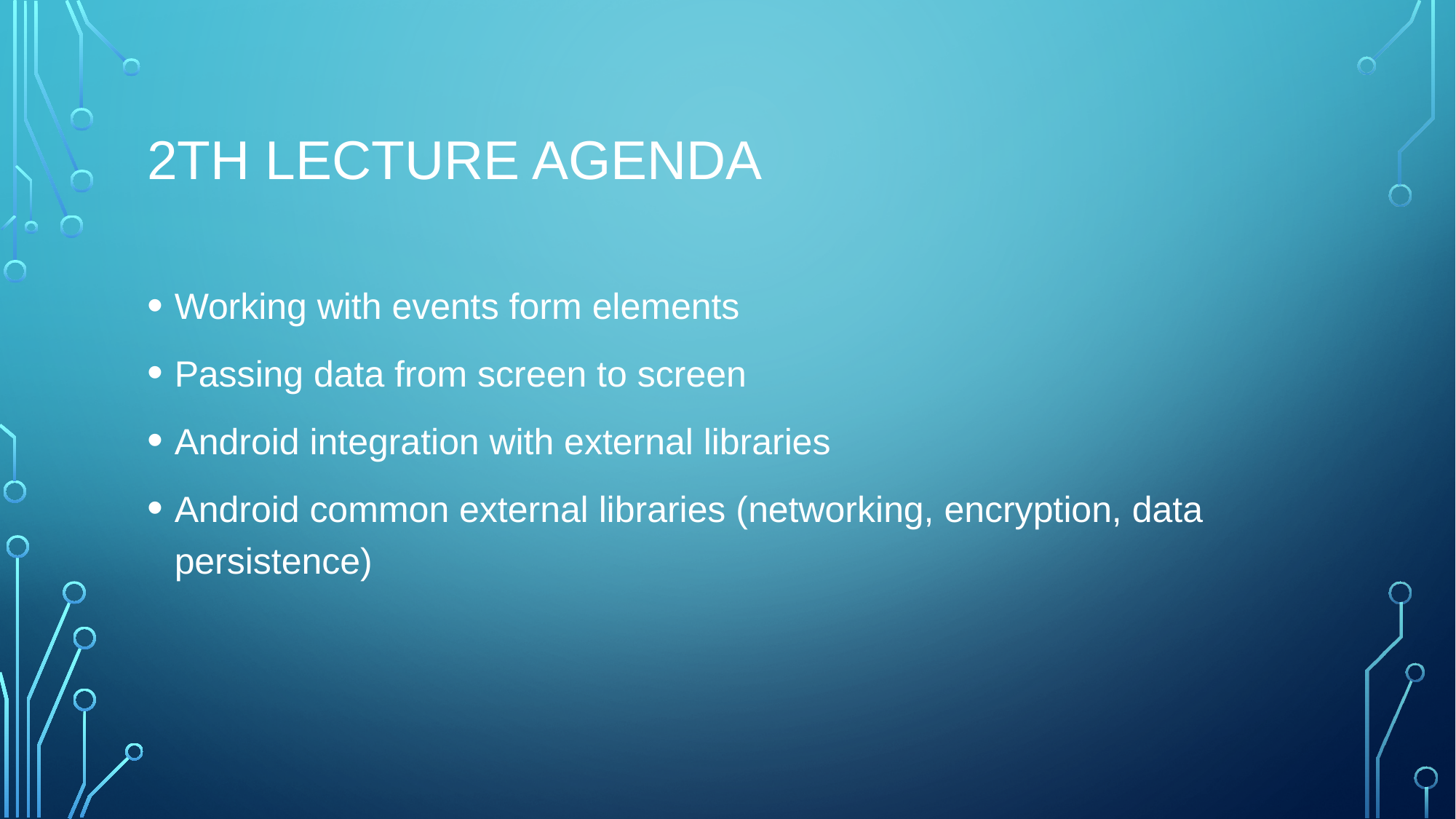

# 2th lecture Agenda
Working with events form elements
Passing data from screen to screen
Android integration with external libraries
Android common external libraries (networking, encryption, data persistence)